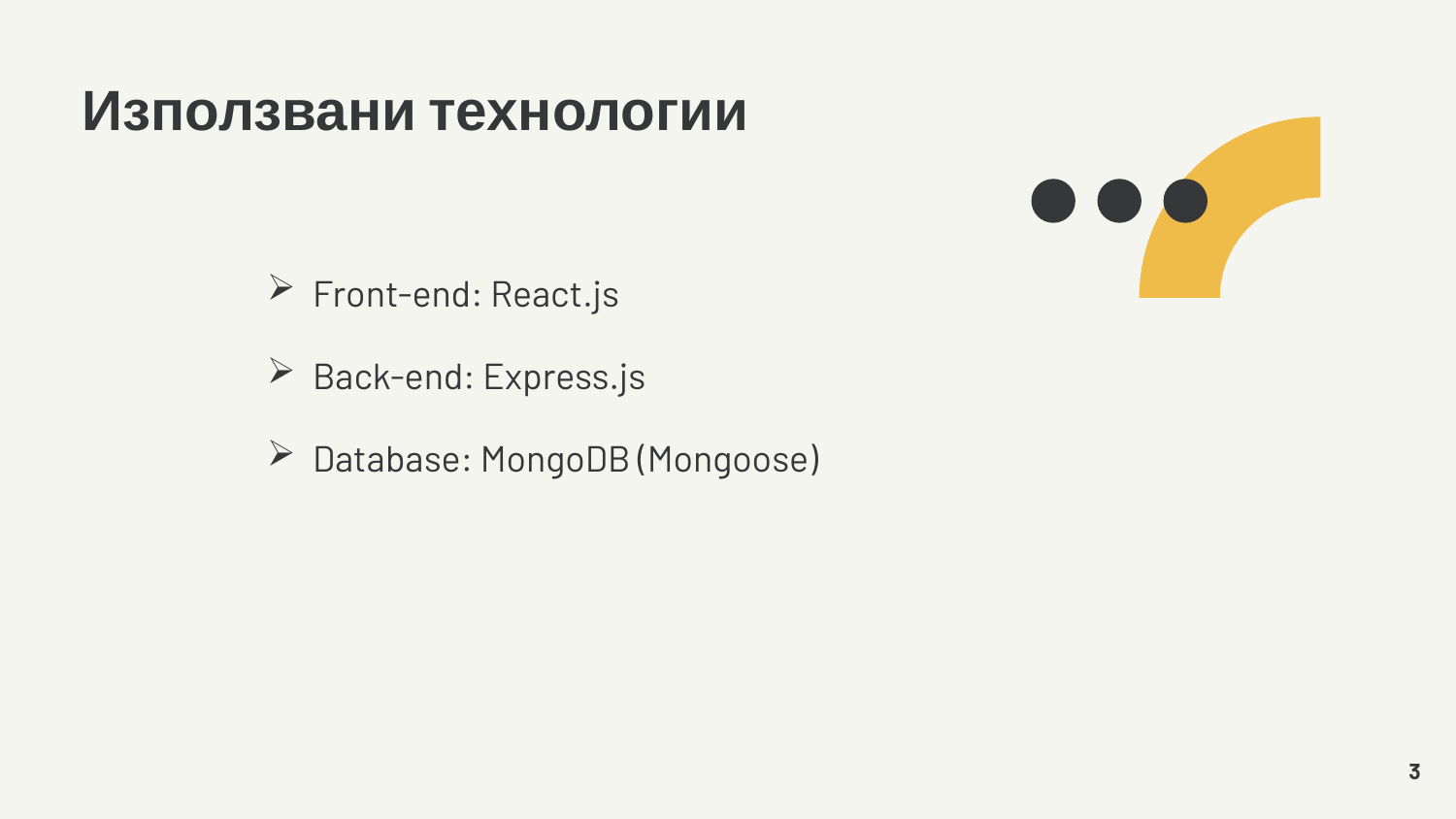

# Използвани технологии

Front-end: React.js
Back-end: Express.js
Database: MongoDB (Mongoose)
3